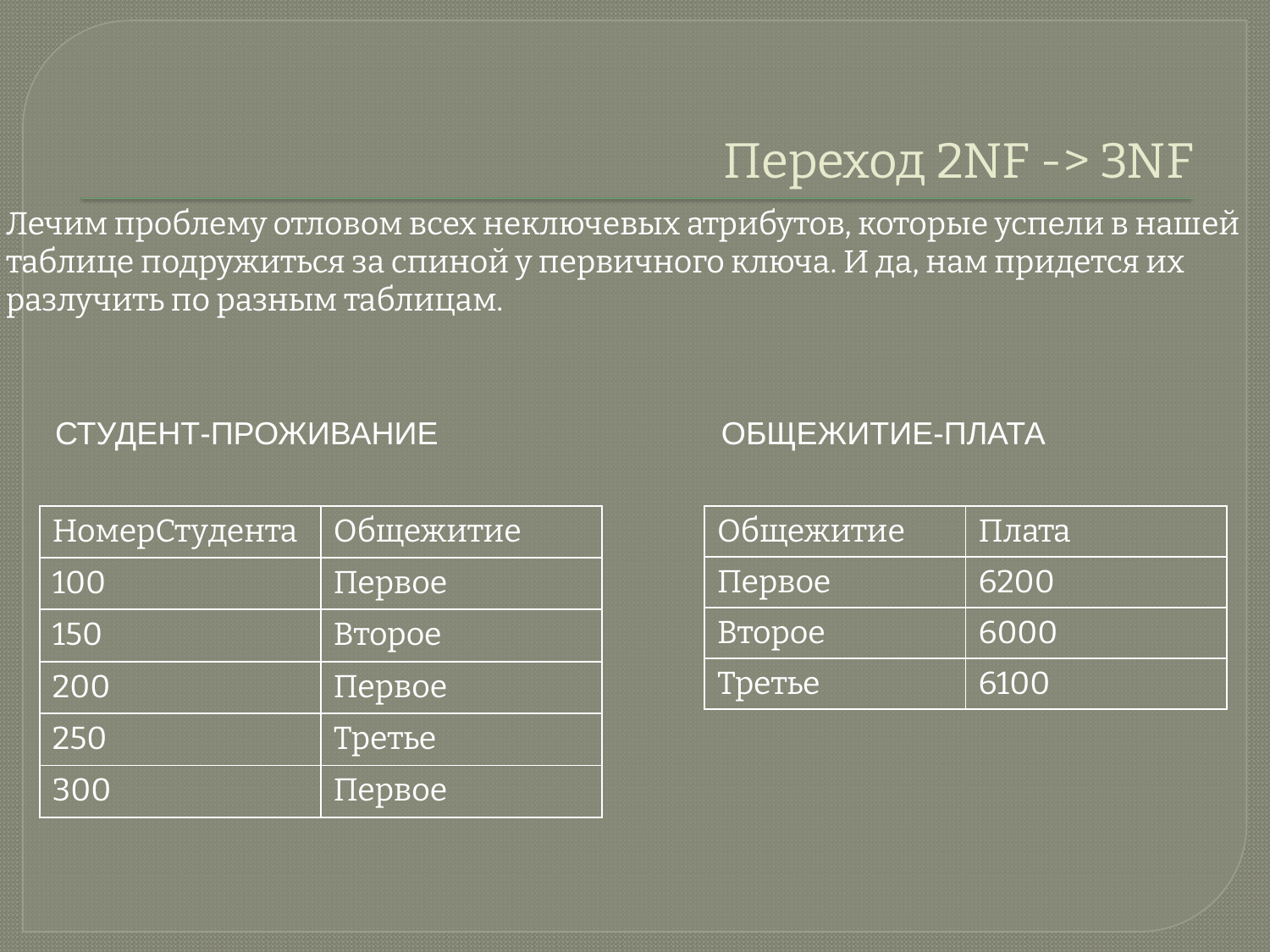

# Переход 2NF -> 3NF
Лечим проблему отловом всех неключевых атрибутов, которые успели в нашей
таблице подружиться за спиной у первичного ключа. И да, нам придется их
разлучить по разным таблицам.
СТУДЕНТ-ПРОЖИВАНИЕ
ОБЩЕЖИТИЕ-ПЛАТА
| НомерСтудента | Общежитие |
| --- | --- |
| 100 | Первое |
| 150 | Второе |
| 200 | Первое |
| 250 | Третье |
| 300 | Первое |
| Общежитие | Плата |
| --- | --- |
| Первое | 6200 |
| Второе | 6000 |
| Третье | 6100 |